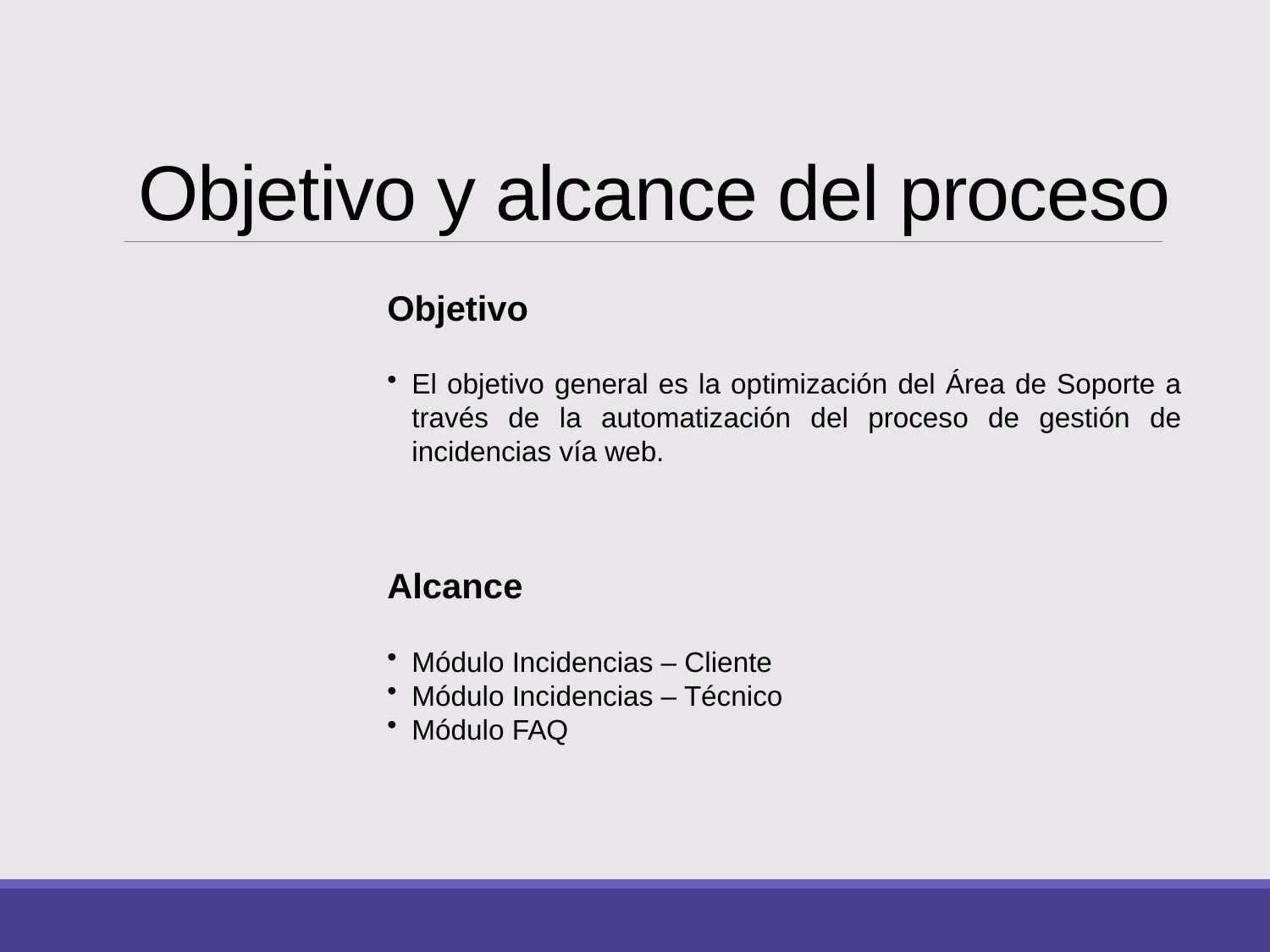

# Objetivo y alcance del proceso
Objetivo

El objetivo general es la optimización del Área de Soporte a través de la automatización del proceso de gestión de incidencias vía web.
Alcance

Módulo Incidencias – Cliente
Módulo Incidencias – Técnico
Módulo FAQ